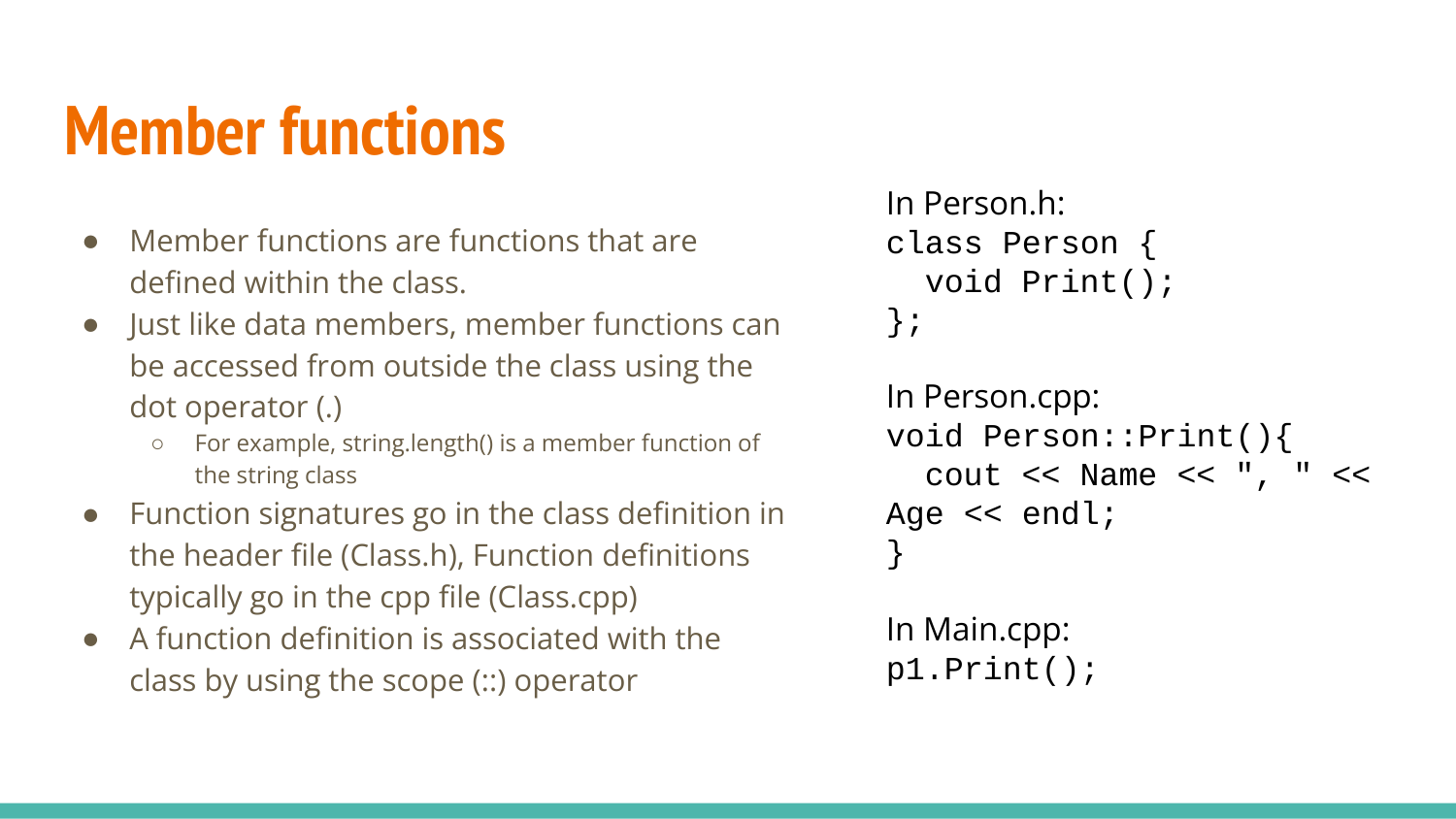

# Member functions
In Person.h:
class Person {
  void Print();
};

In Person.cpp:
void Person::Print(){
  cout << Name << ", " << Age << endl;
}

In Main.cpp:
p1.Print();
Member functions are functions that are defined within the class.
Just like data members, member functions can be accessed from outside the class using the dot operator (.)
For example, string.length() is a member function of the string class
Function signatures go in the class definition in the header file (Class.h), Function definitions typically go in the cpp file (Class.cpp)
A function definition is associated with the class by using the scope (::) operator